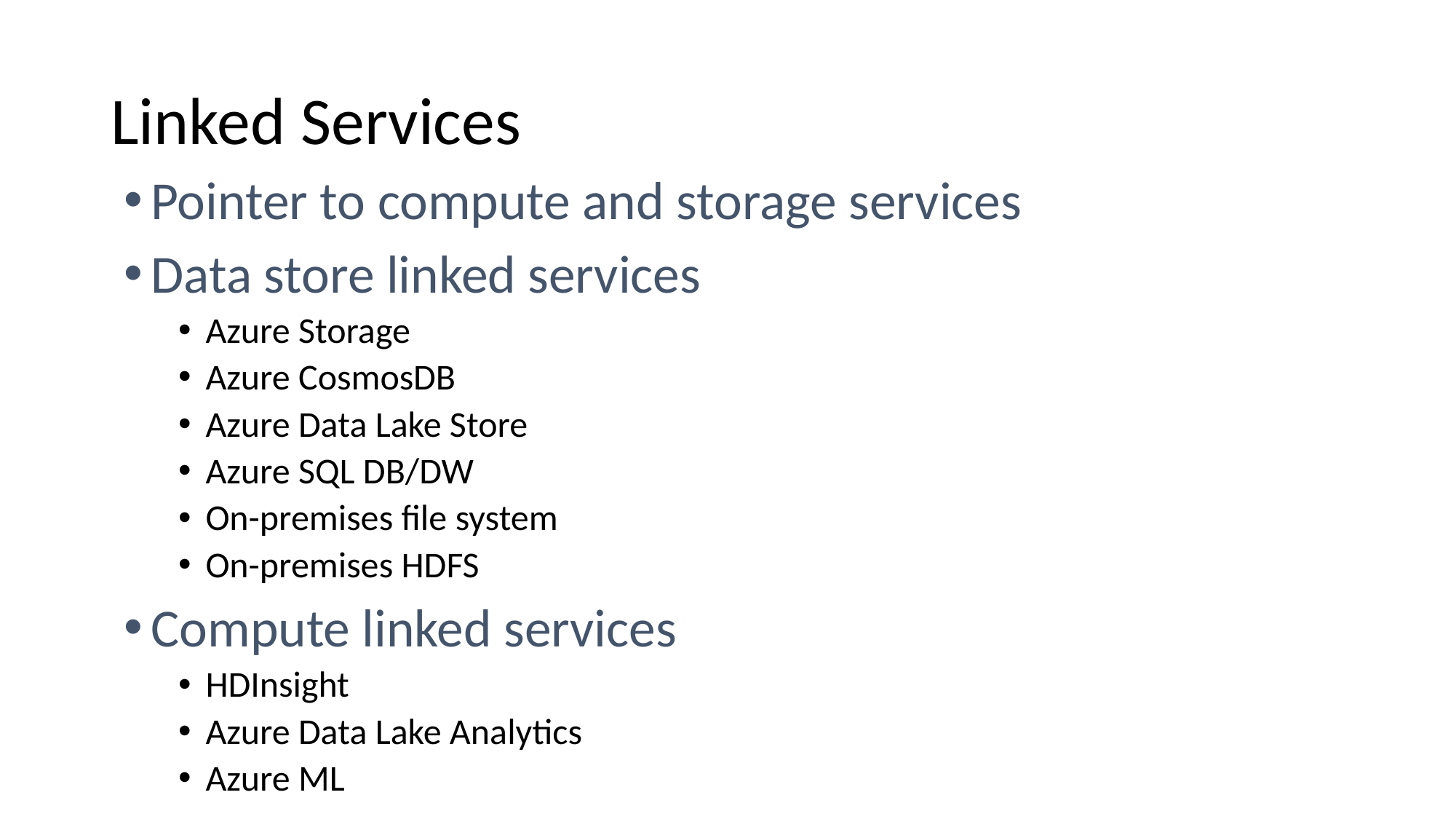

# Linked Services
Pointer to compute and storage services
Data store linked services
Azure Storage
Azure CosmosDB
Azure Data Lake Store
Azure SQL DB/DW
On-premises file system
On-premises HDFS
Compute linked services
HDInsight
Azure Data Lake Analytics
Azure ML